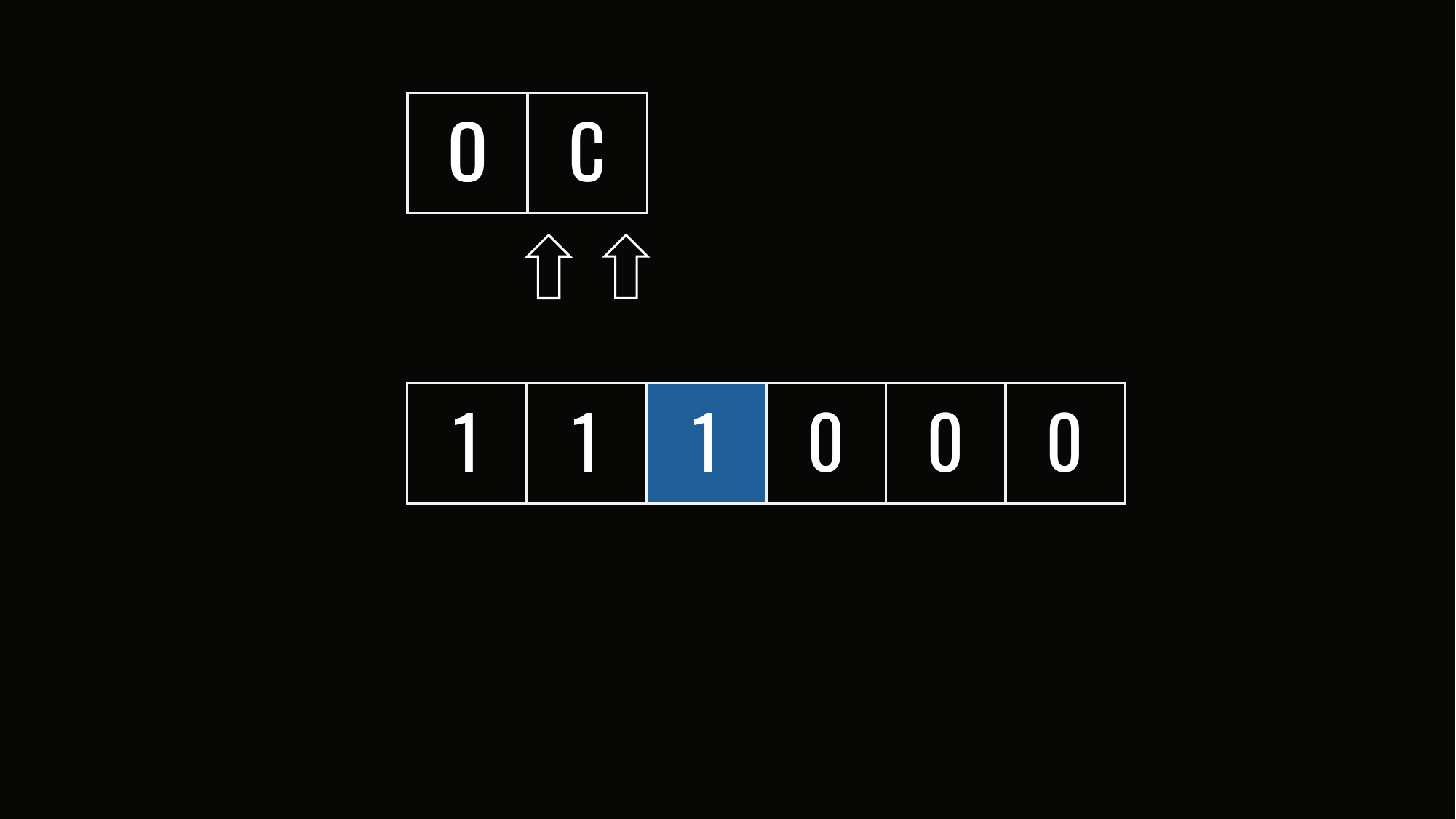

O
O
C

1
1
1
0
0
0